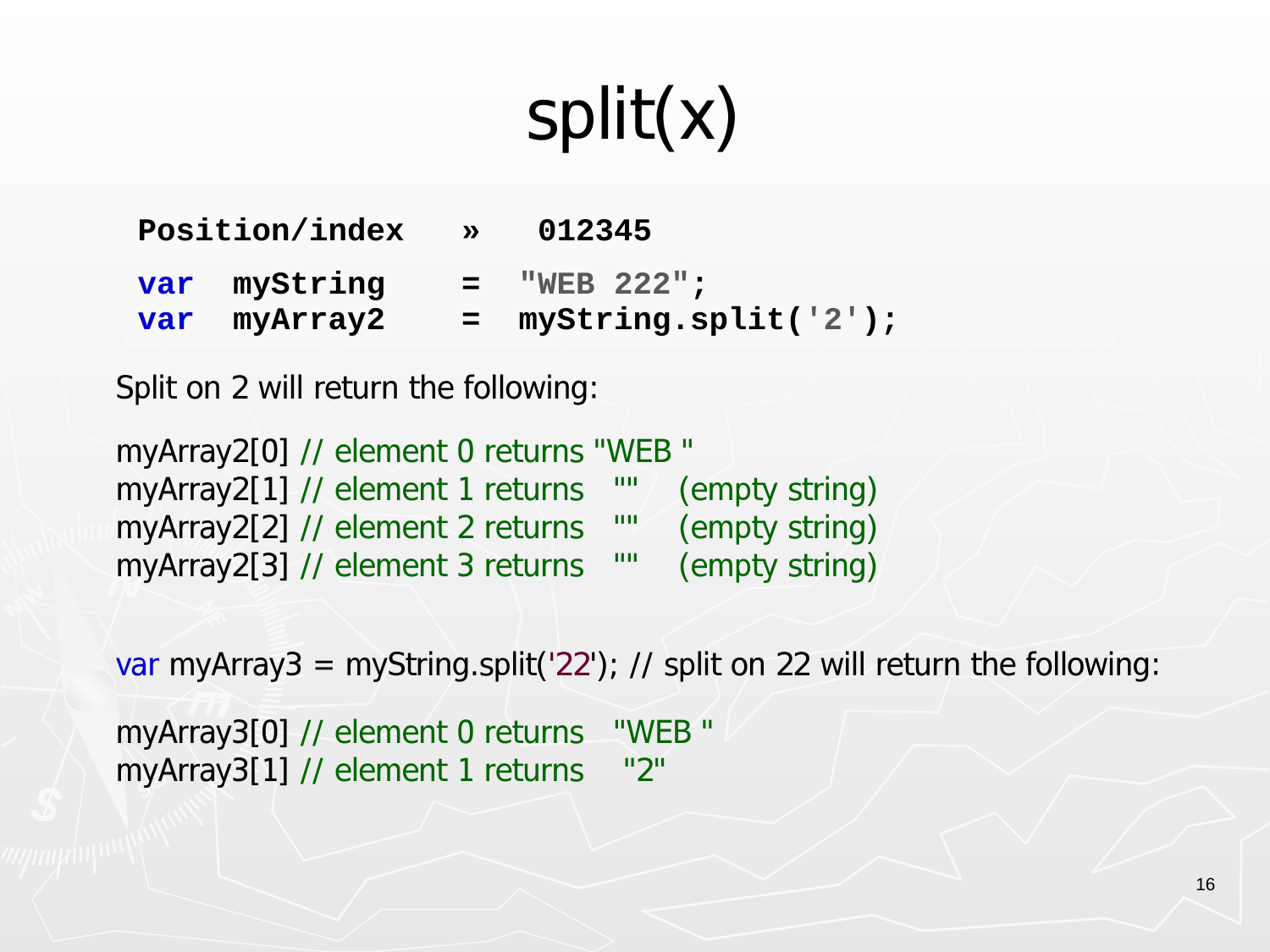

# split(x)
| Position/index »  012345 |
| --- |
| var myString   = "WEB 222"; var myArray2 = myString.split('2'); |
Split on 2 will return the following:
myArray2[0] // element 0 returns "WEB "
myArray2[1] // element 1 returns   ""    (empty string)
myArray2[2] // element 2 returns   ""    (empty string)
myArray2[3] // element 3 returns   ""    (empty string)

var myArray3 = myString.split('22'); // split on 22 will return the following:
myArray3[0] // element 0 returns   "WEB "
myArray3[1] // element 1 returns    "2"

16